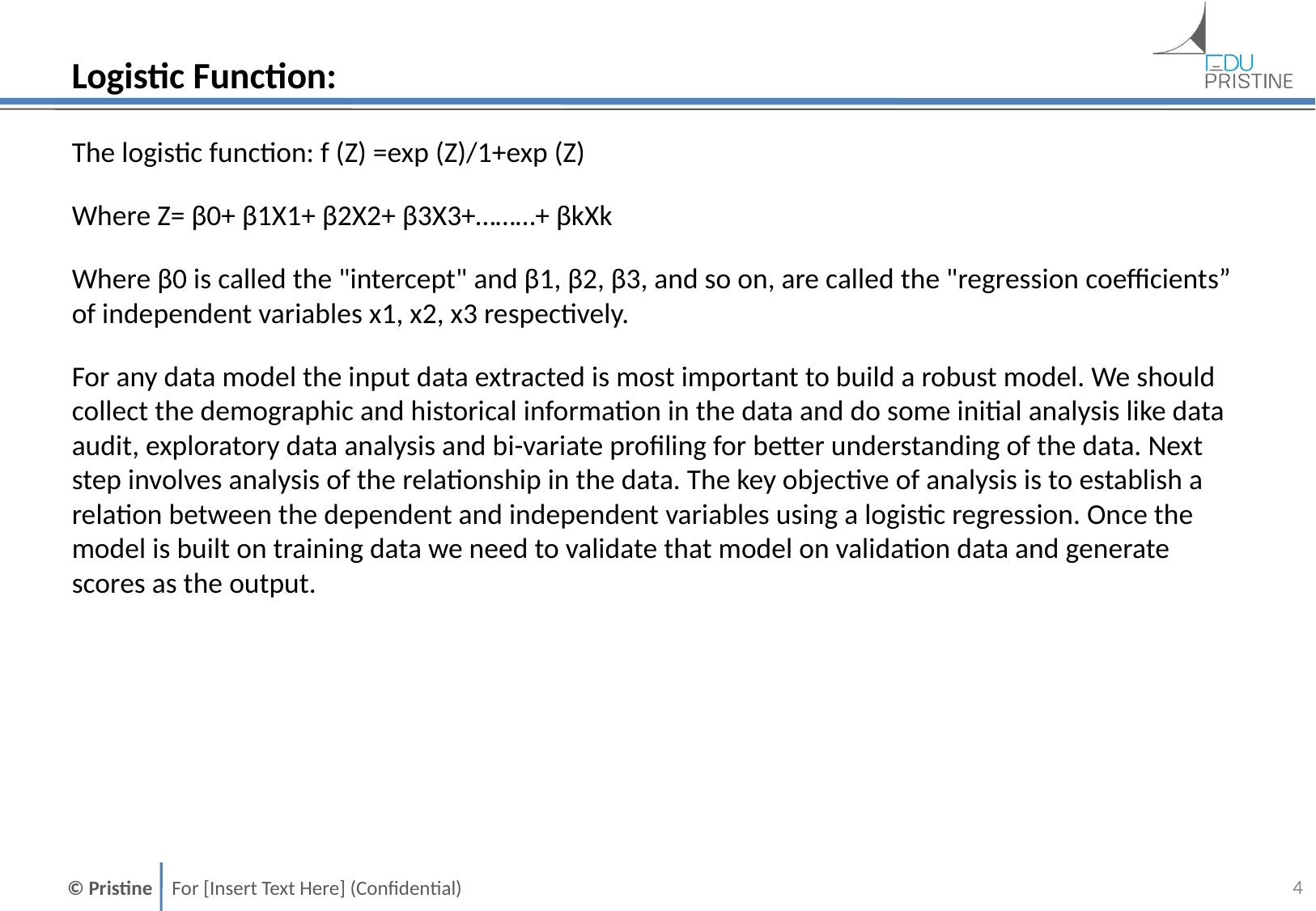

# Logistic Function:
The logistic function: f (Z) =exp (Z)/1+exp (Z)
Where Z= β0+ β1X1+ β2X2+ β3X3+………+ βkXk
Where β0 is called the "intercept" and β1, β2, β3, and so on, are called the "regression coefficients” of independent variables x1, x2, x3 respectively.
For any data model the input data extracted is most important to build a robust model. We should collect the demographic and historical information in the data and do some initial analysis like data audit, exploratory data analysis and bi-variate profiling for better understanding of the data. Next step involves analysis of the relationship in the data. The key objective of analysis is to establish a relation between the dependent and independent variables using a logistic regression. Once the model is built on training data we need to validate that model on validation data and generate scores as the output.
4